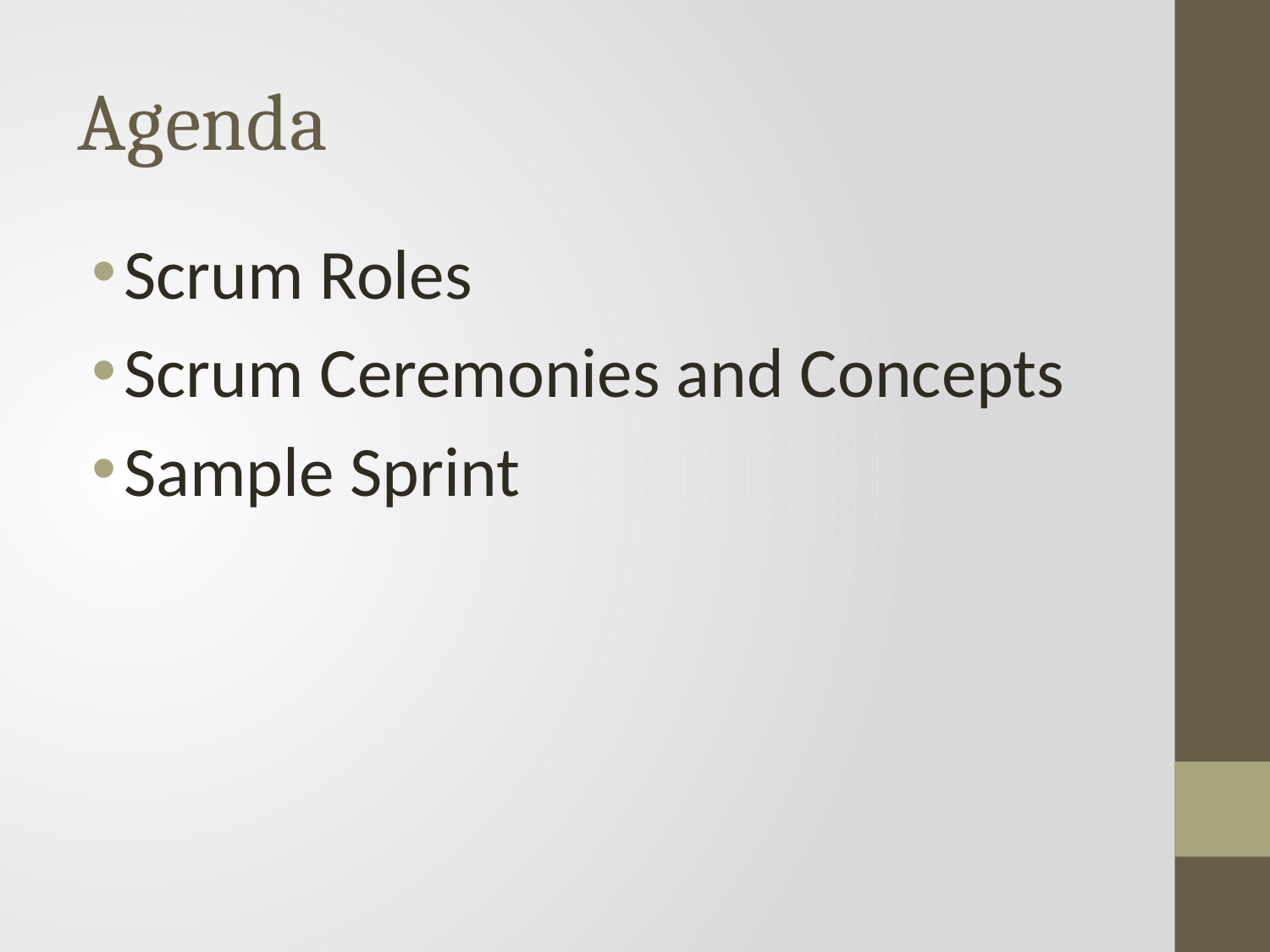

# Agenda
Scrum Roles
Scrum Ceremonies and Concepts
Sample Sprint